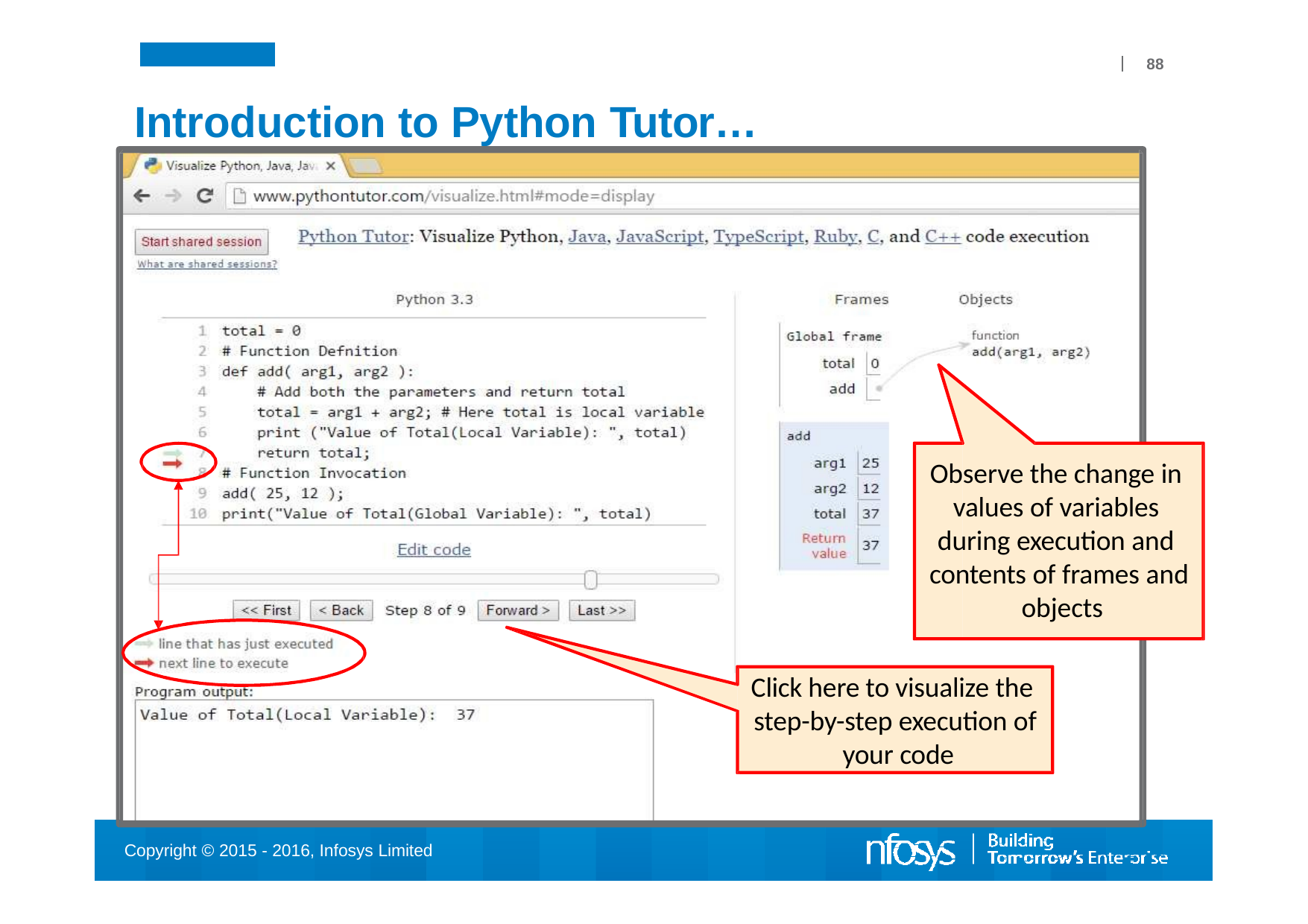

88
# Introduction to Python Tutor…

Observe the change in  values of variables  during execution and  contents of frames and  objects

Click here to visualize the  step-by-step execution of  your code

Copyright © 2015 - 2016, Infosys Limited